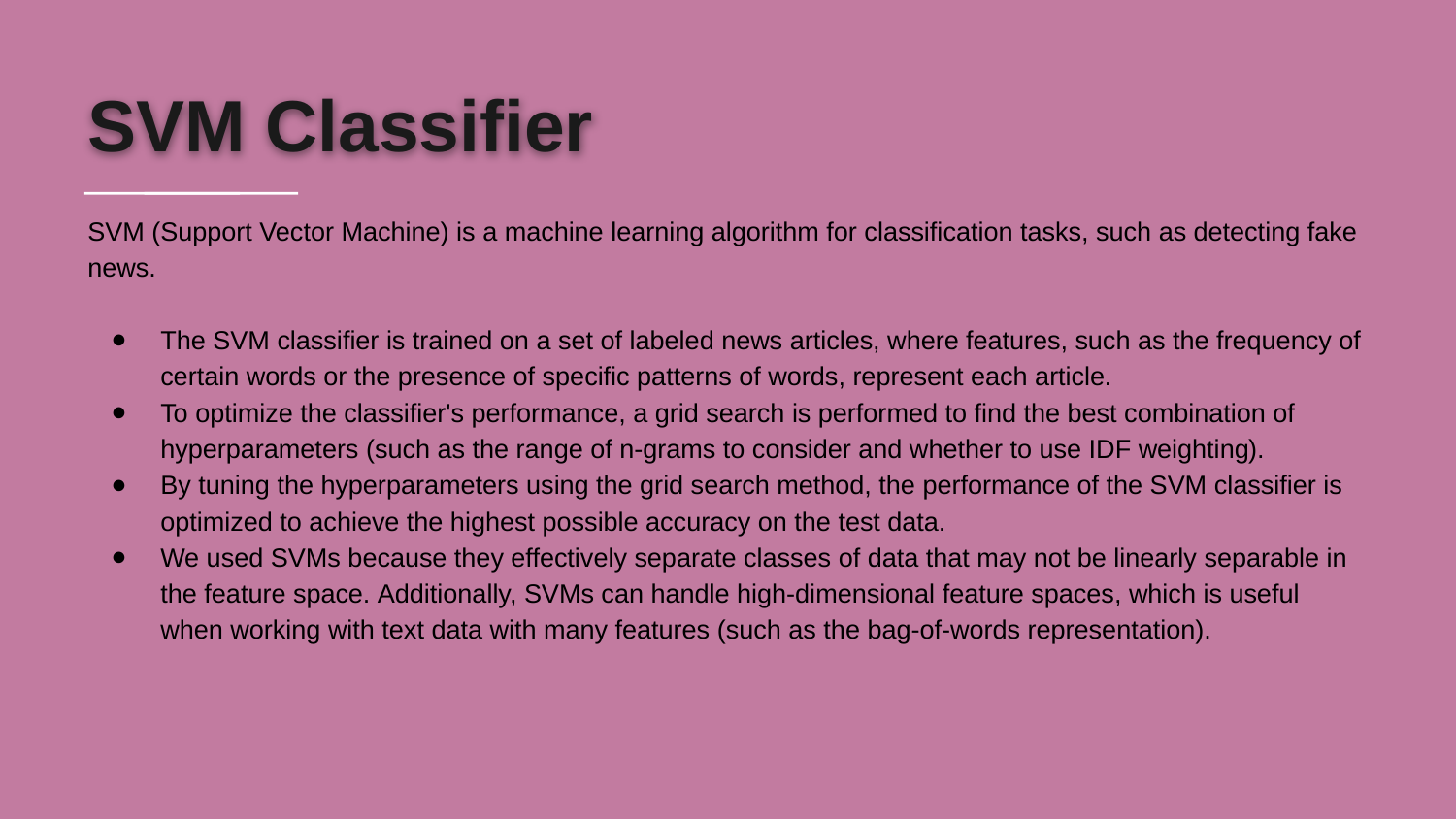

# SVM Classifier
SVM (Support Vector Machine) is a machine learning algorithm for classification tasks, such as detecting fake news.

The SVM classifier is trained on a set of labeled news articles, where features, such as the frequency of certain words or the presence of specific patterns of words, represent each article.
To optimize the classifier's performance, a grid search is performed to find the best combination of hyperparameters (such as the range of n-grams to consider and whether to use IDF weighting).
By tuning the hyperparameters using the grid search method, the performance of the SVM classifier is optimized to achieve the highest possible accuracy on the test data.
We used SVMs because they effectively separate classes of data that may not be linearly separable in the feature space. Additionally, SVMs can handle high-dimensional feature spaces, which is useful when working with text data with many features (such as the bag-of-words representation).